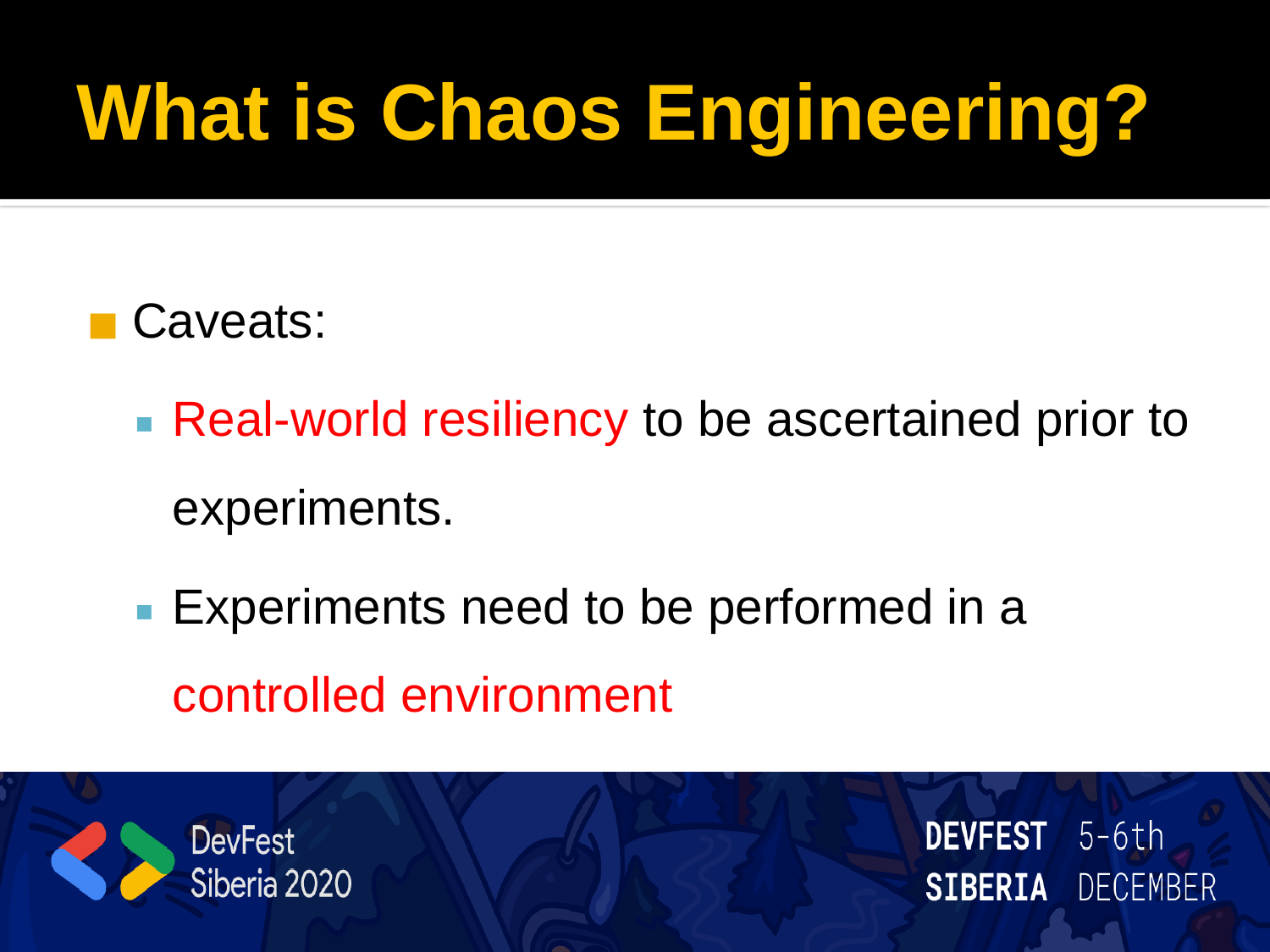

# What is Chaos Engineering?
Caveats:
Real-world resiliency to be ascertained prior to experiments.
Experiments need to be performed in a controlled environment